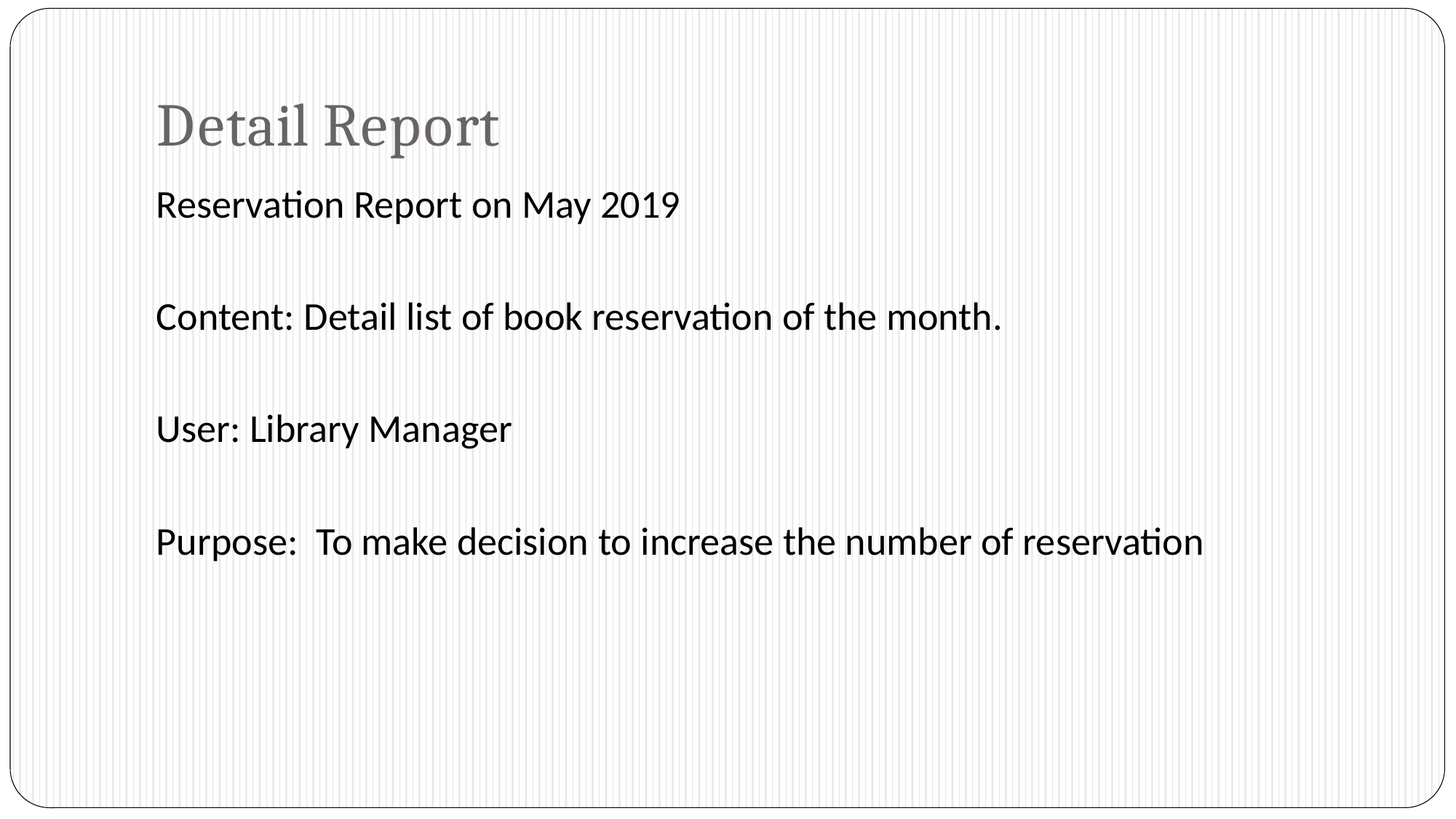

# Detail Report
Reservation Report on May 2019

Content: Detail list of book reservation of the month.

User: Library Manager

Purpose:  To make decision to increase the number of reservation